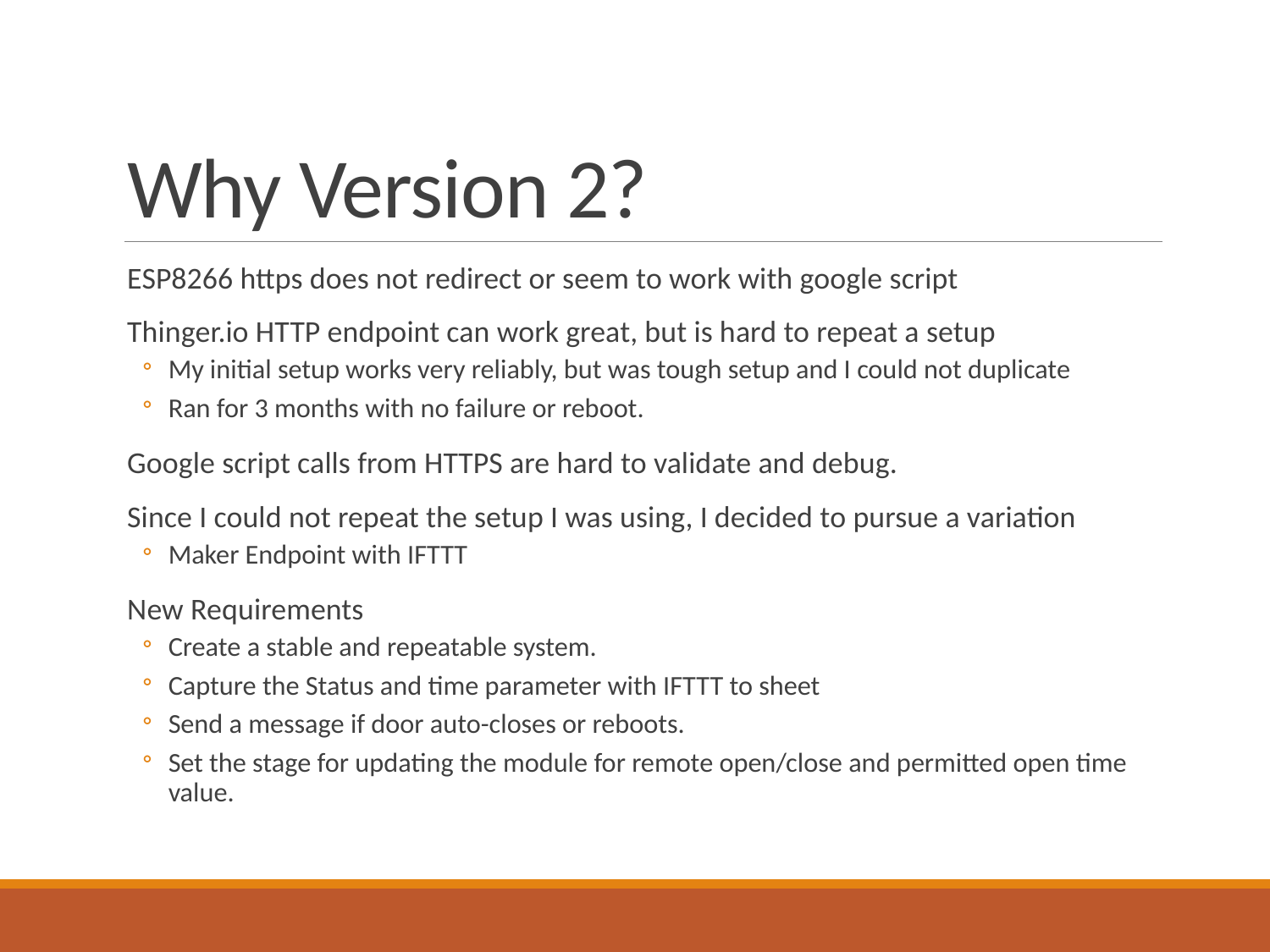

# Why Version 2?
ESP8266 https does not redirect or seem to work with google script
Thinger.io HTTP endpoint can work great, but is hard to repeat a setup
My initial setup works very reliably, but was tough setup and I could not duplicate
Ran for 3 months with no failure or reboot.
Google script calls from HTTPS are hard to validate and debug.
Since I could not repeat the setup I was using, I decided to pursue a variation
Maker Endpoint with IFTTT
New Requirements
Create a stable and repeatable system.
Capture the Status and time parameter with IFTTT to sheet
Send a message if door auto-closes or reboots.
Set the stage for updating the module for remote open/close and permitted open time value.